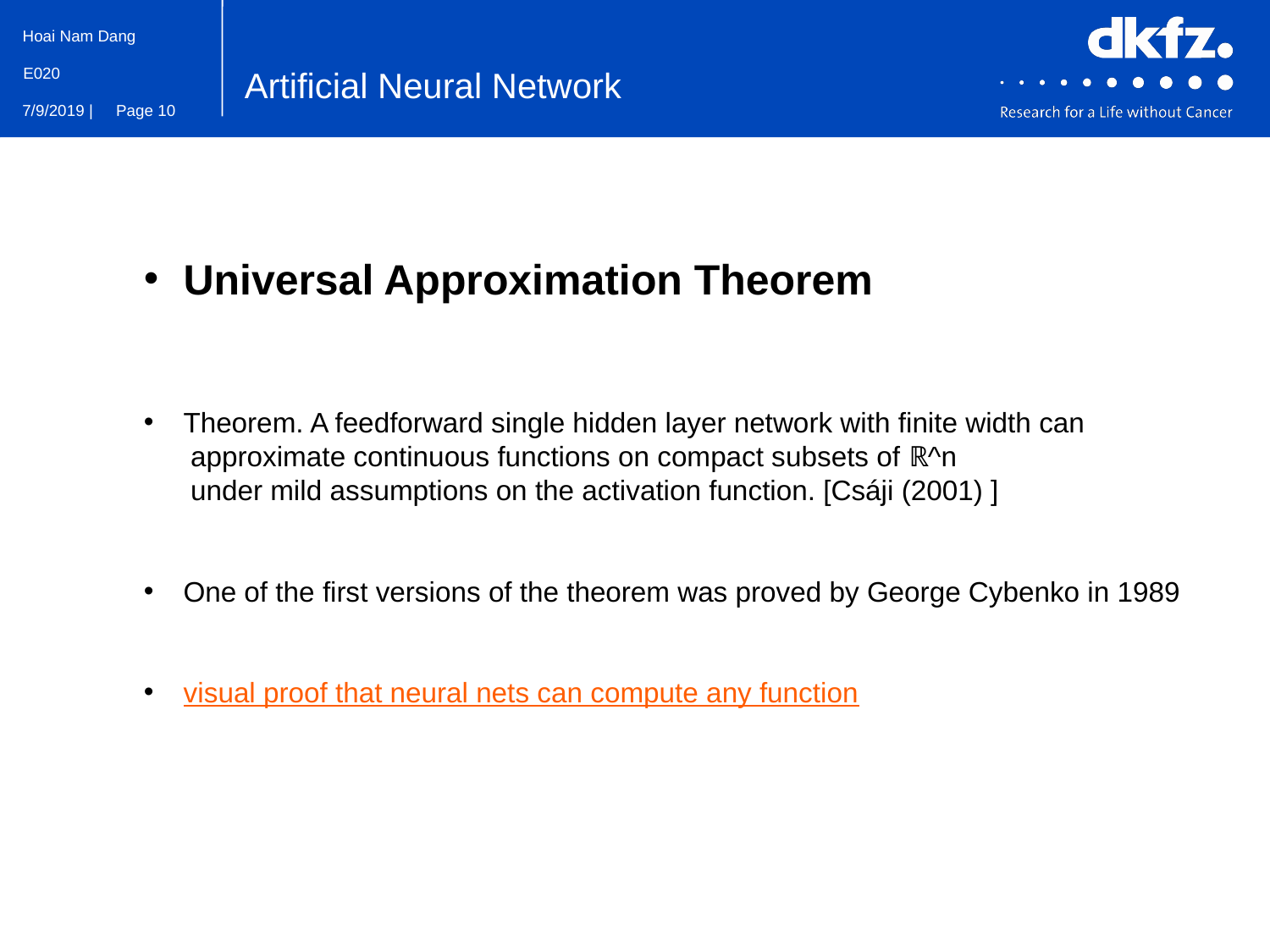

Artificial Neural Network

Universal Approximation Theorem

Theorem. A feedforward single hidden layer network with finite width can
      approximate continuous functions on compact subsets of ℝ^n
      under mild assumptions on the activation function. [Csáji (2001) ]

One of the first versions of the theorem was proved by George Cybenko in 1989

visual proof that neural nets can compute any function